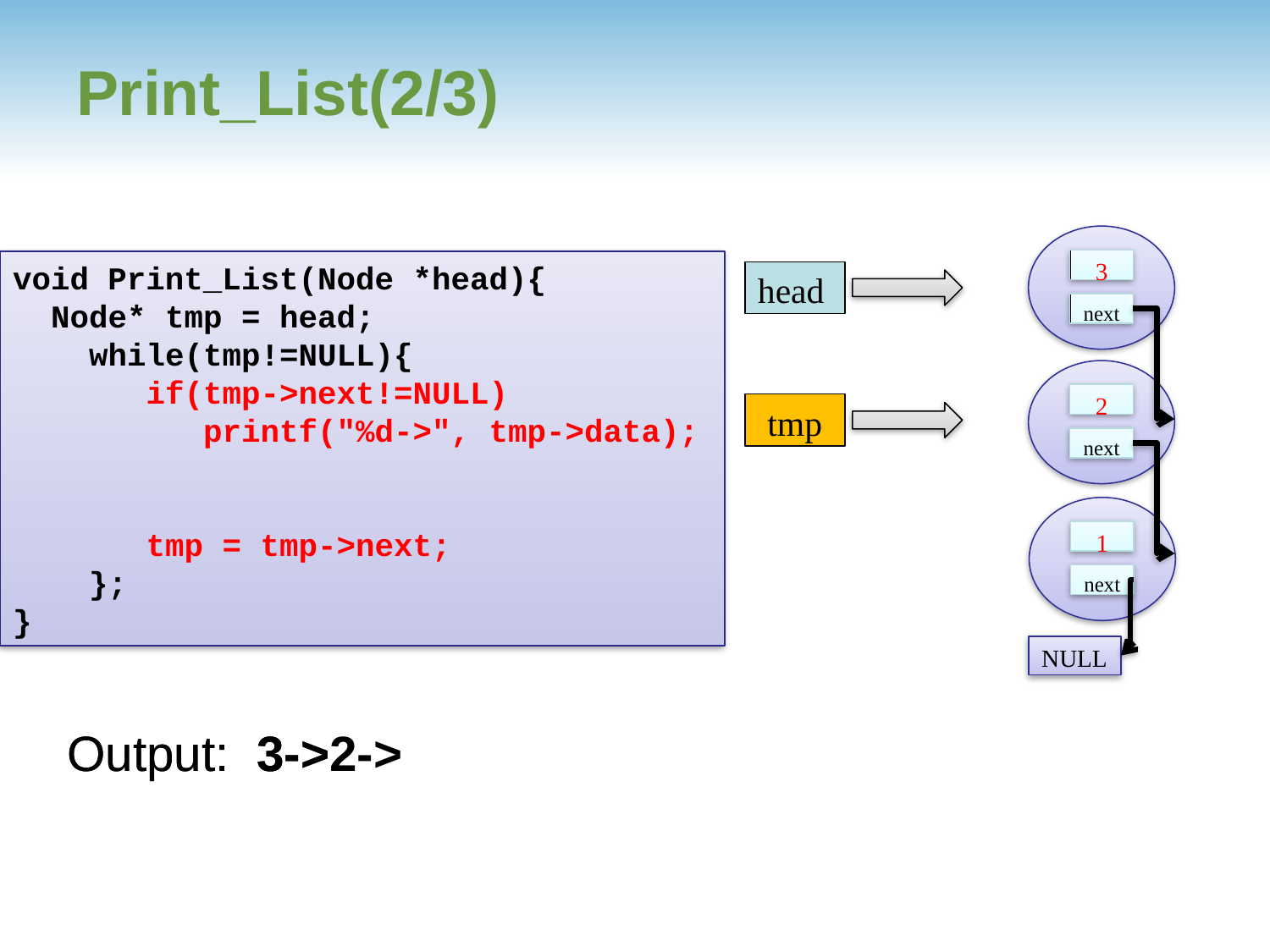

# Print_List(2/3)

3
next
void Print_List(Node *head){
  Node* tmp = head;
    while(tmp!=NULL){
       if(tmp->next!=NULL)
          printf("%d->", tmp->data);

       tmp = tmp->next;
    };
}
head

2
next
tmp

1
next
NULL
Output:  3->2->
Output:  3->